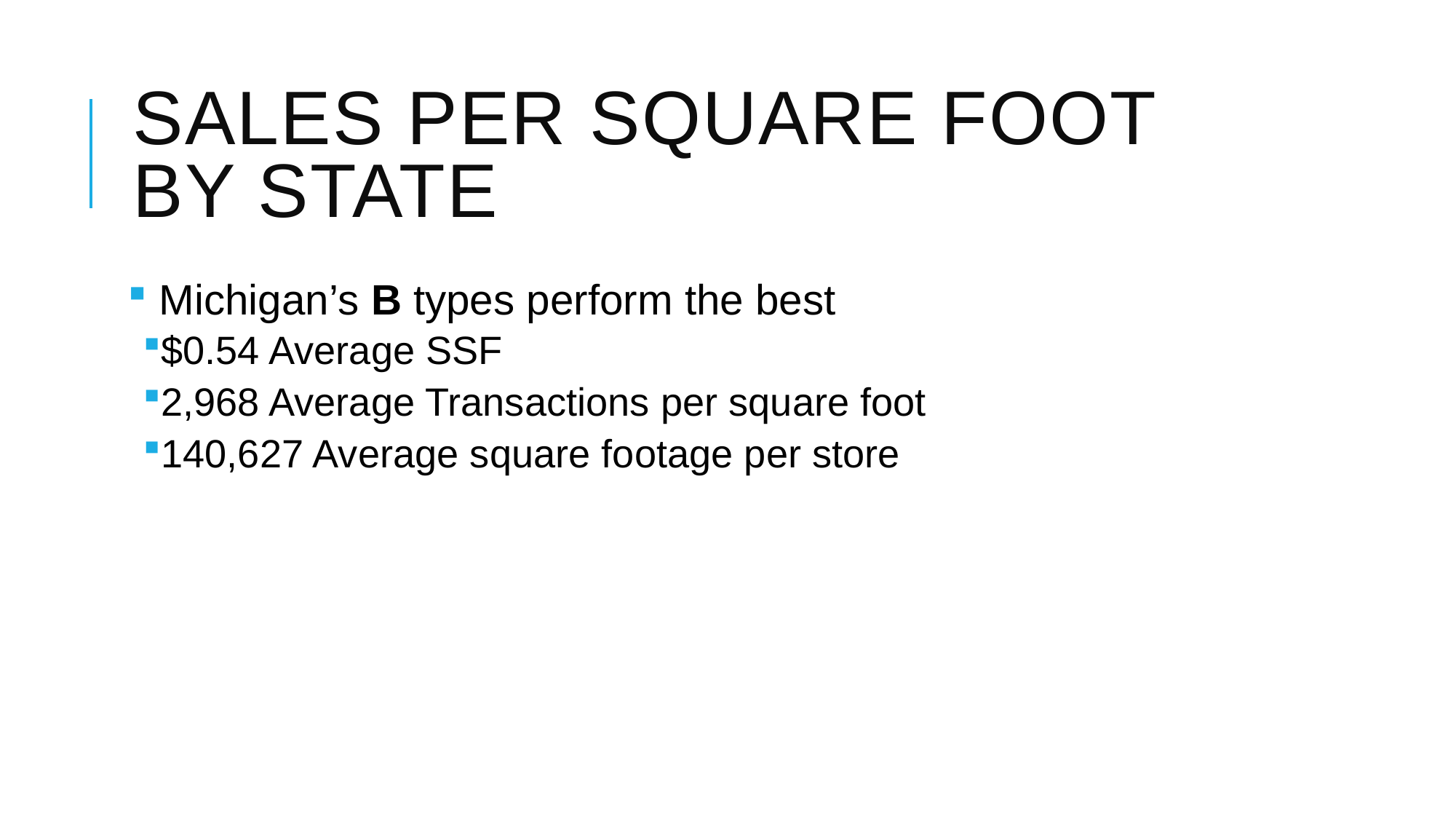

# Sales Per Square foot by state
 Michigan’s B types perform the best
$0.54 Average SSF
2,968 Average Transactions per square foot
140,627 Average square footage per store